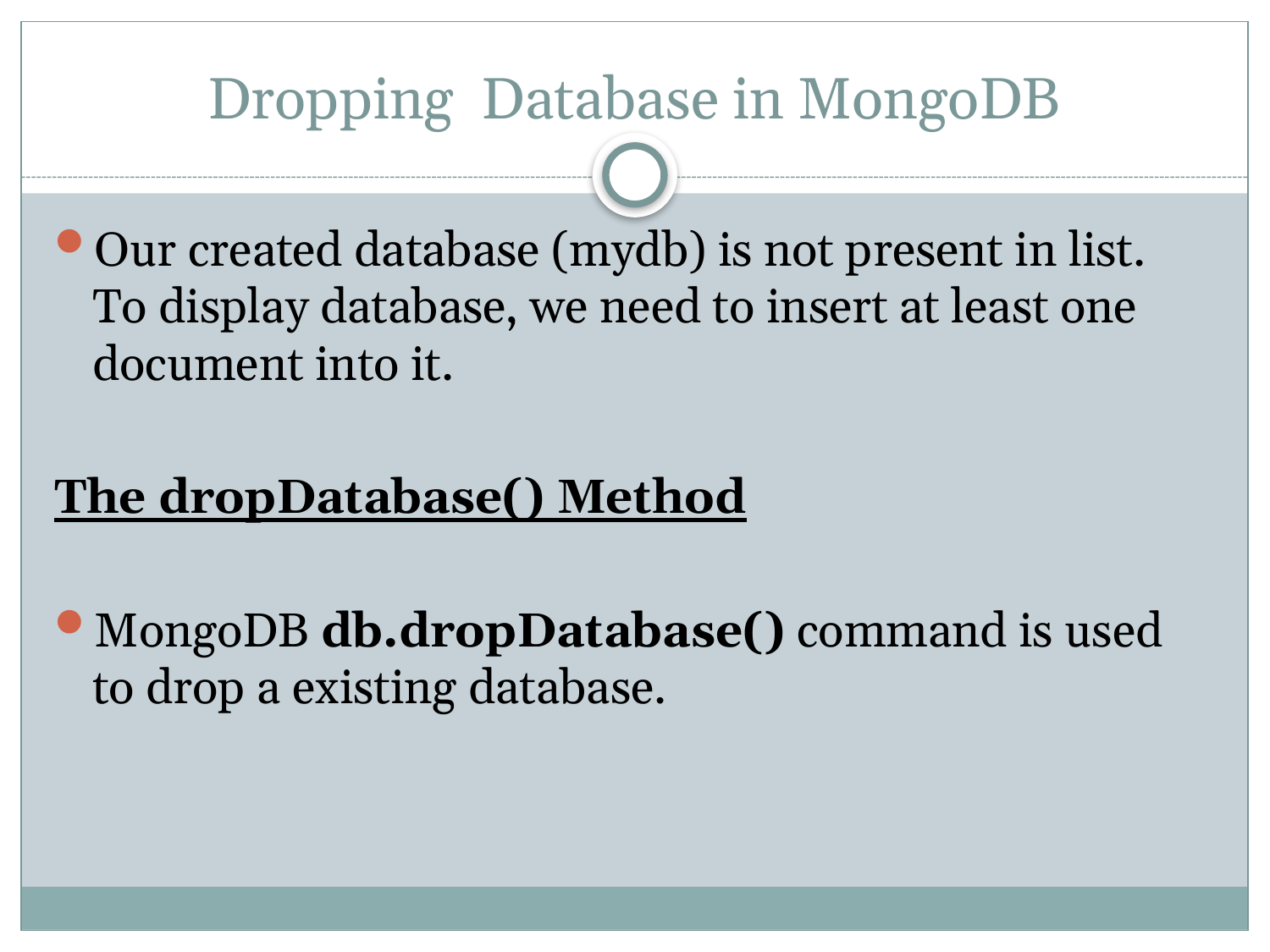

# Dropping  Database in MongoDB
Our created database (mydb) is not present in list. To display database, we need to insert at least one document into it.

The dropDatabase() Method

MongoDB db.dropDatabase() command is used to drop a existing database.